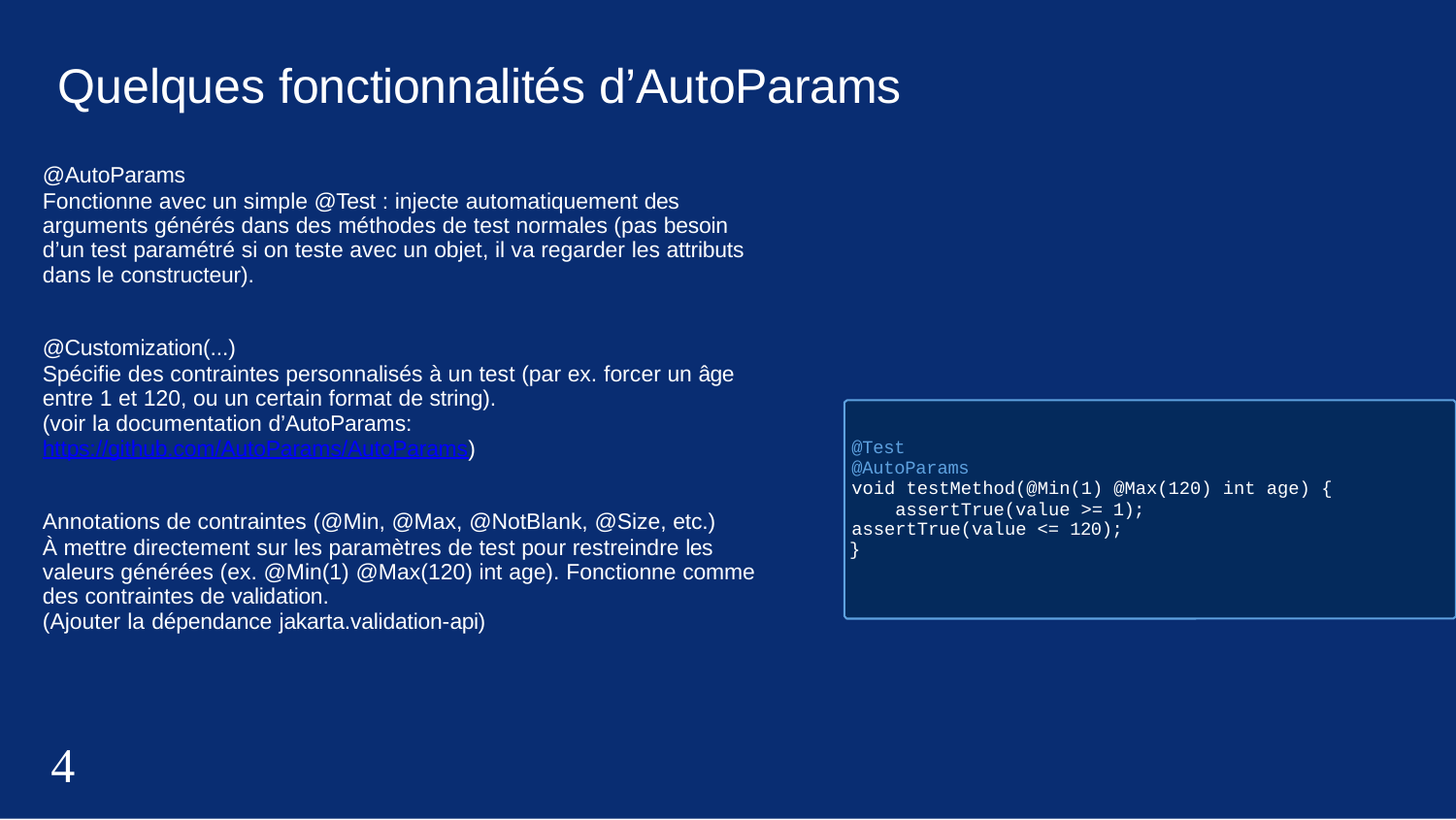

# Quelques fonctionnalités d’AutoParams
@AutoParams
Fonctionne avec un simple @Test : injecte automatiquement des arguments générés dans des méthodes de test normales (pas besoin d’un test paramétré si on teste avec un objet, il va regarder les attributs dans le constructeur).
@Customization(...)
Spécifie des contraintes personnalisés à un test (par ex. forcer un âge entre 1 et 120, ou un certain format de string).
(voir la documentation d’AutoParams: https://github.com/AutoParams/AutoParams)

@Test @AutoParams
void testMethod(@Min(1) @Max(120) int age) { assertTrue(value >= 1);
assertTrue(value <= 120);
}
Annotations de contraintes (@Min, @Max, @NotBlank, @Size, etc.)
À mettre directement sur les paramètres de test pour restreindre les valeurs générées (ex. @Min(1) @Max(120) int age). Fonctionne comme des contraintes de validation.
(Ajouter la dépendance jakarta.validation-api)
4